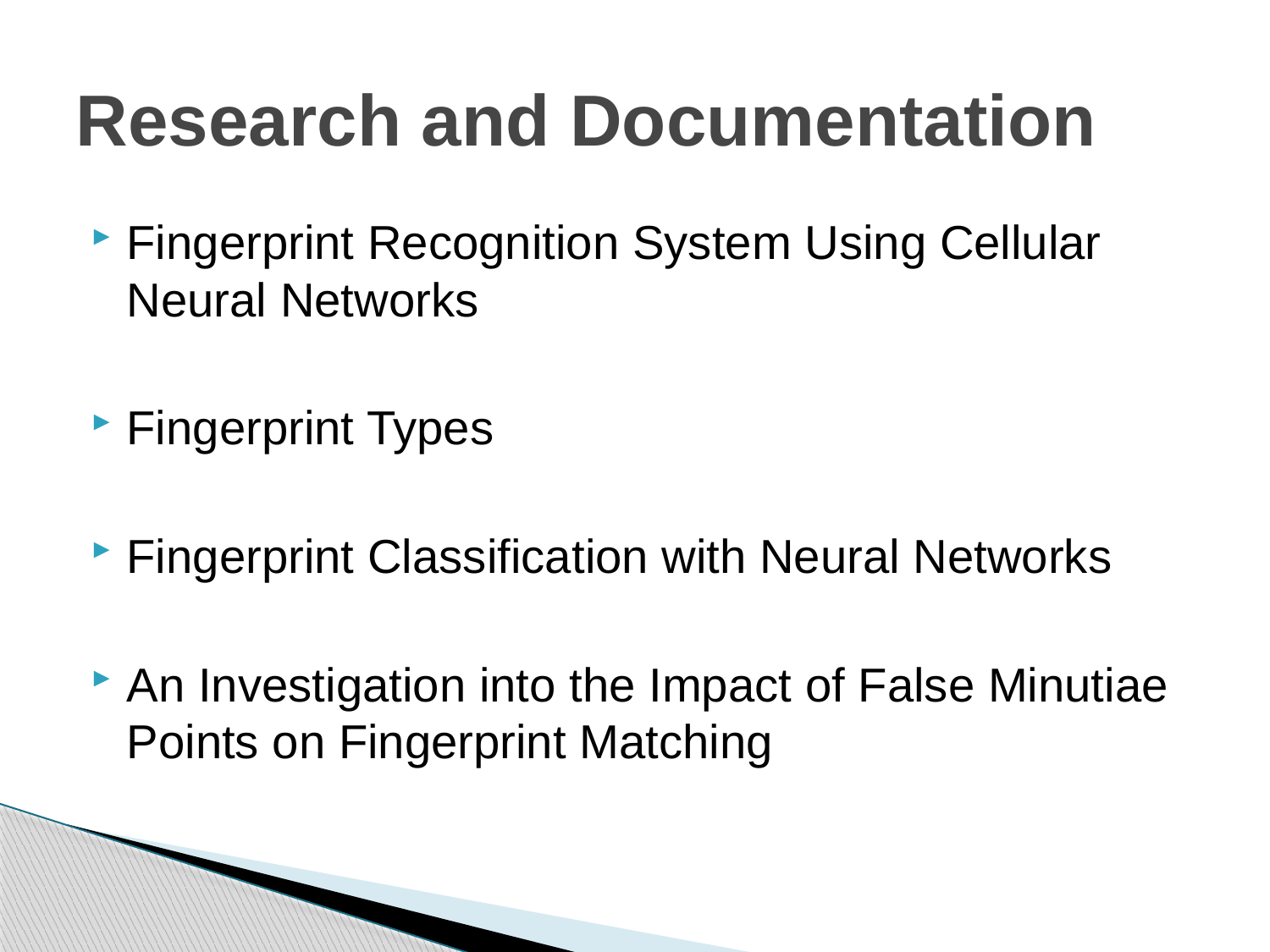

# Research and Documentation
Fingerprint Recognition System Using Cellular Neural Networks

Fingerprint Types

Fingerprint Classification with Neural Networks

An Investigation into the Impact of False Minutiae Points on Fingerprint Matching